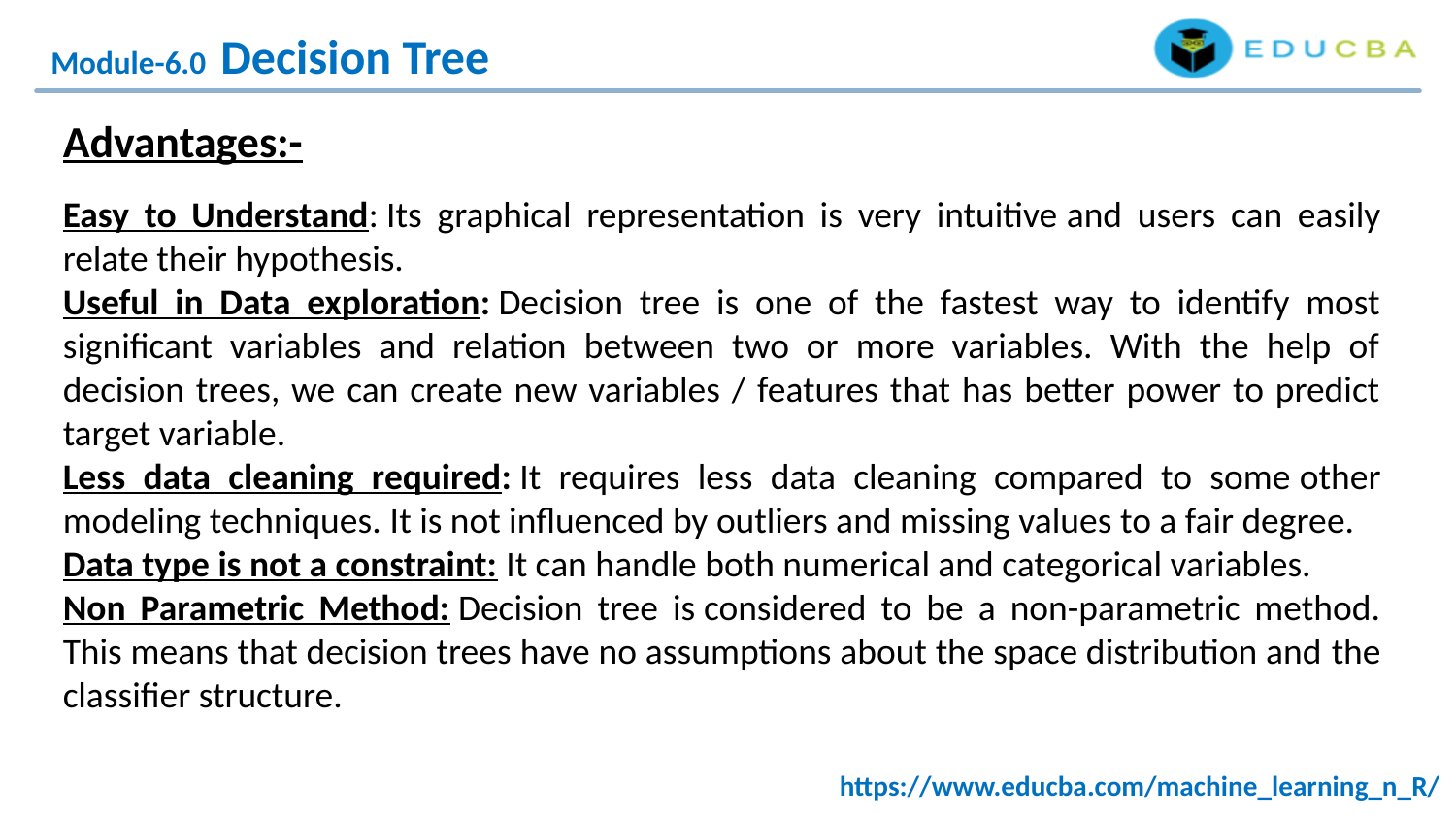

Module-6.0  Decision Tree
Advantages:-

Easy to Understand: Its graphical representation is very intuitive and users can easily relate their hypothesis.
Useful in Data exploration: Decision tree is one of the fastest way to identify most significant variables and relation between two or more variables. With the help of decision trees, we can create new variables / features that has better power to predict target variable.
Less data cleaning required: It requires less data cleaning compared to some other modeling techniques. It is not influenced by outliers and missing values to a fair degree.
Data type is not a constraint: It can handle both numerical and categorical variables.
Non Parametric Method: Decision tree is considered to be a non-parametric method. This means that decision trees have no assumptions about the space distribution and the classifier structure.
https://www.educba.com/machine_learning_n_R/